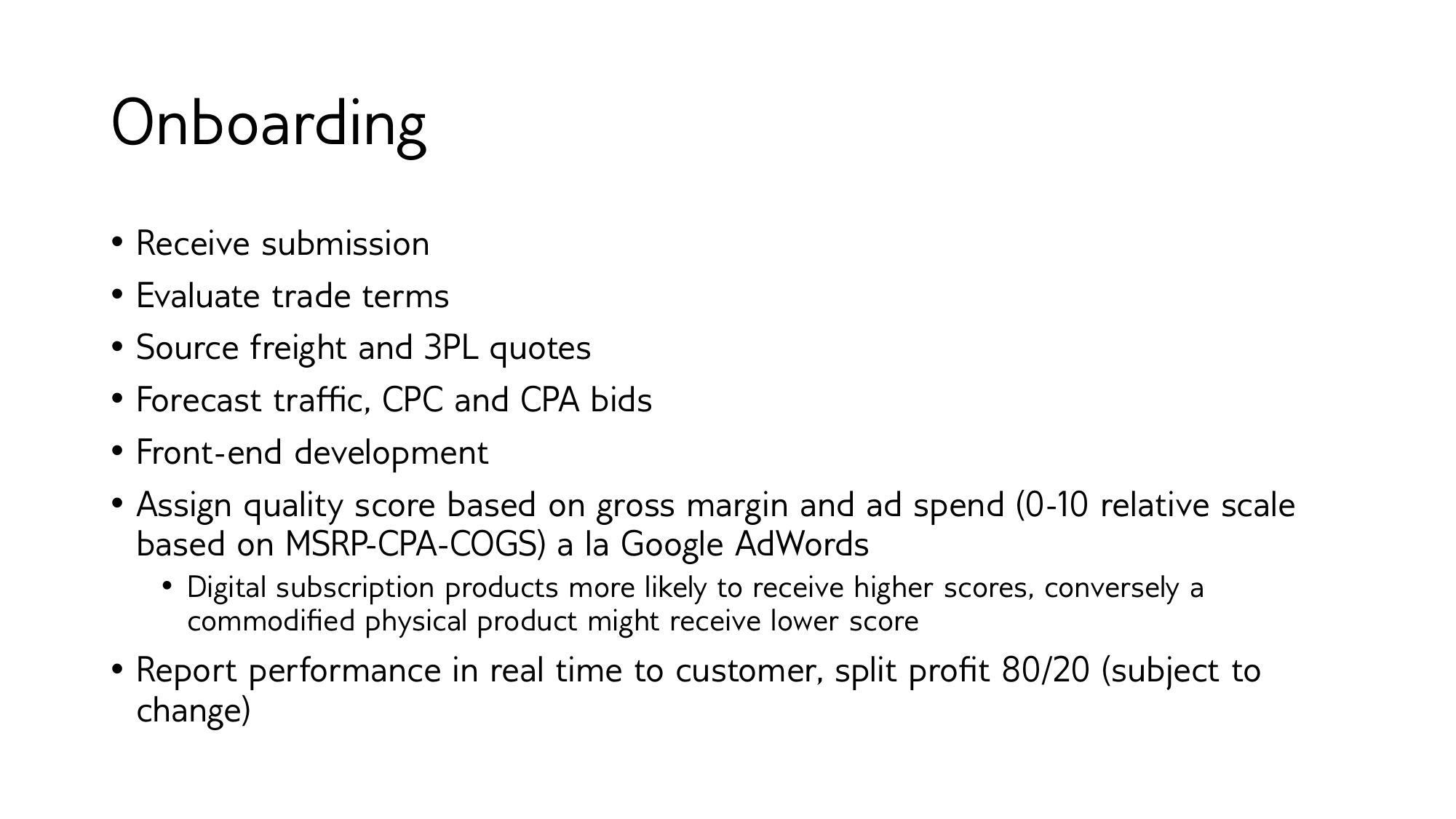

# Onboarding
Receive submission
Evaluate trade terms
Source freight and 3PL quotes
Forecast traffic, CPC and CPA bids
Front-end development
Assign quality score based on gross margin and ad spend (0-10 relative scale based on MSRP-CPA-COGS) a la Google AdWords
Digital subscription products more likely to receive higher scores, conversely a commodified physical product might receive lower score
Report performance in real time to customer, split profit 80/20 (subject to change)